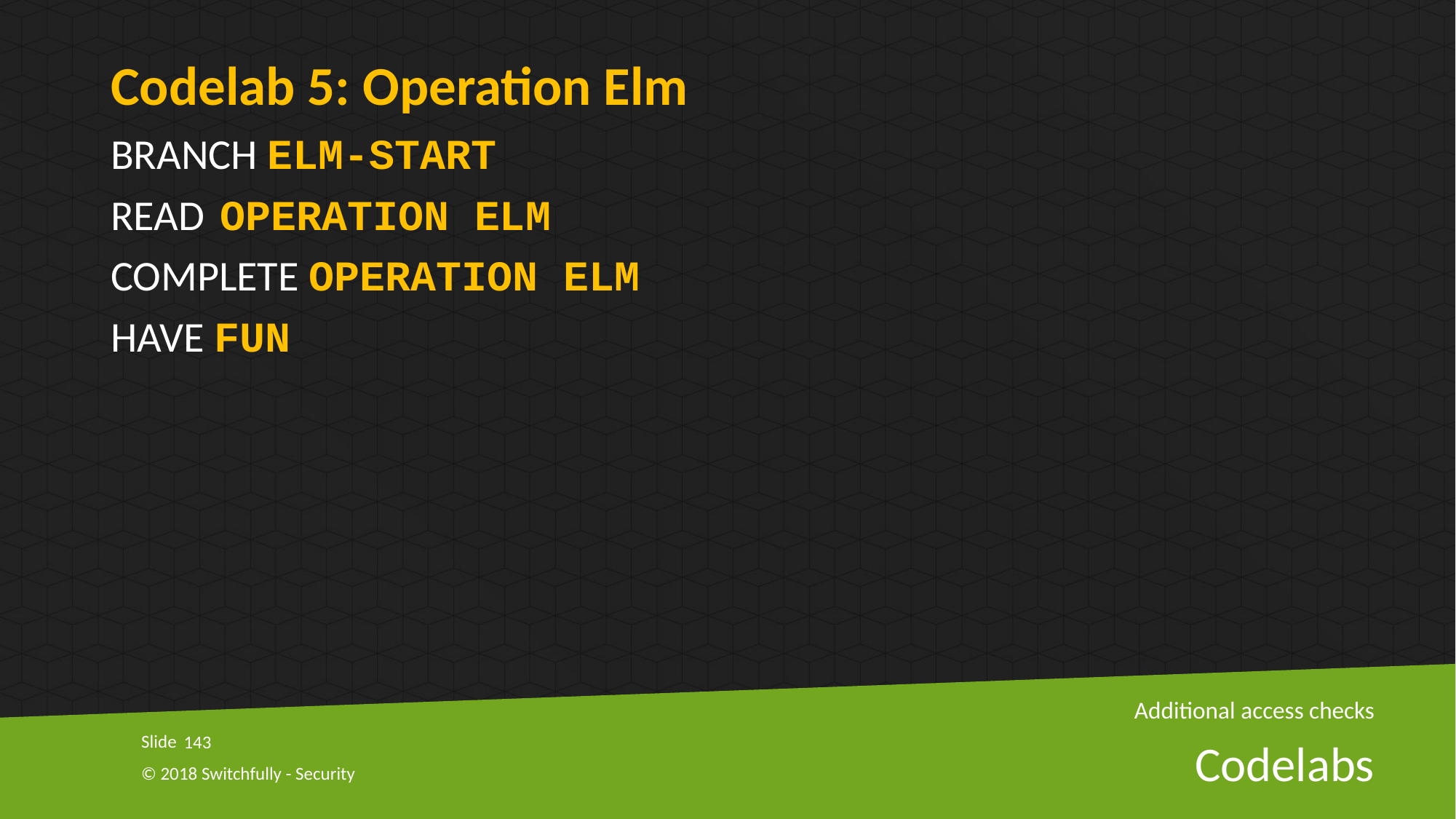

Codelab 5: Operation Elm
BRANCH ELM-START
READ 	OPERATION ELM
COMPLETE OPERATION ELM
HAVE FUN

Additional access checks
143
# Codelabs
© 2018 Switchfully - Security